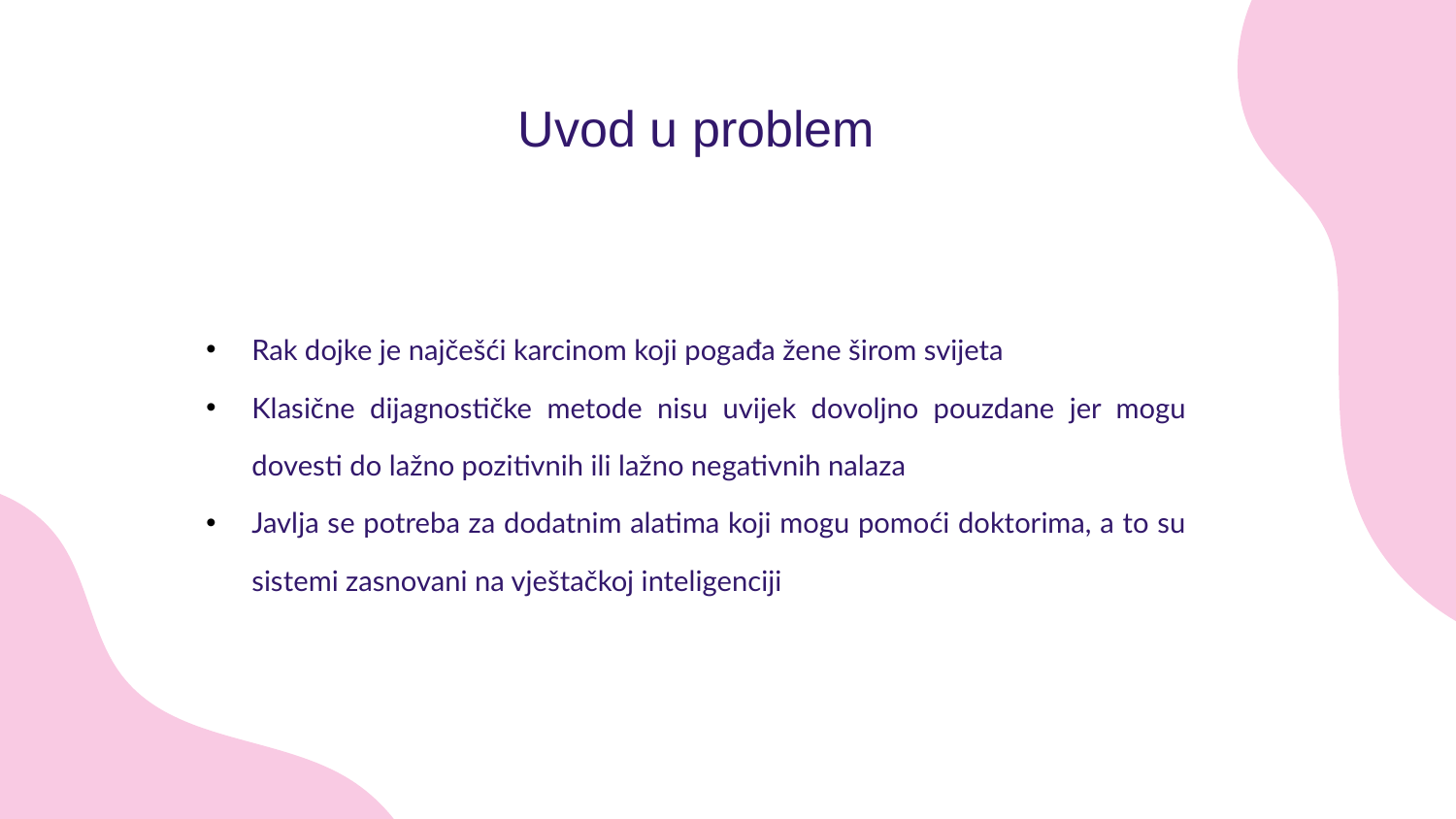

# Uvod u problem
Rak dojke je najčešći karcinom koji pogađa žene širom svijeta
Klasične dijagnostičke metode nisu uvijek dovoljno pouzdane jer mogu dovesti do lažno pozitivnih ili lažno negativnih nalaza
Javlja se potreba za dodatnim alatima koji mogu pomoći doktorima, a to su sistemi zasnovani na vještačkoj inteligenciji